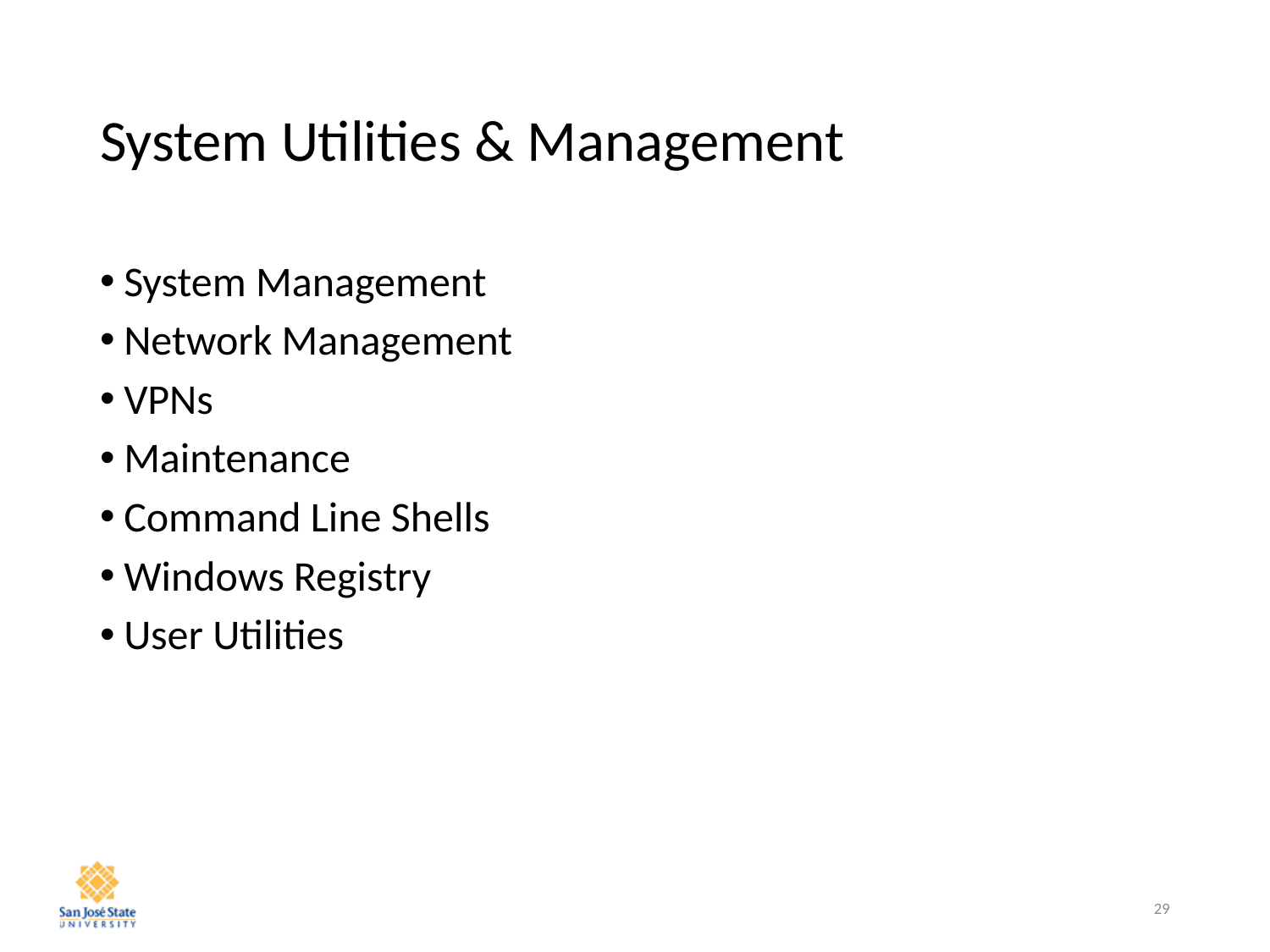

# System Utilities & Management
System Management
Network Management
VPNs
Maintenance
Command Line Shells
Windows Registry
User Utilities
29